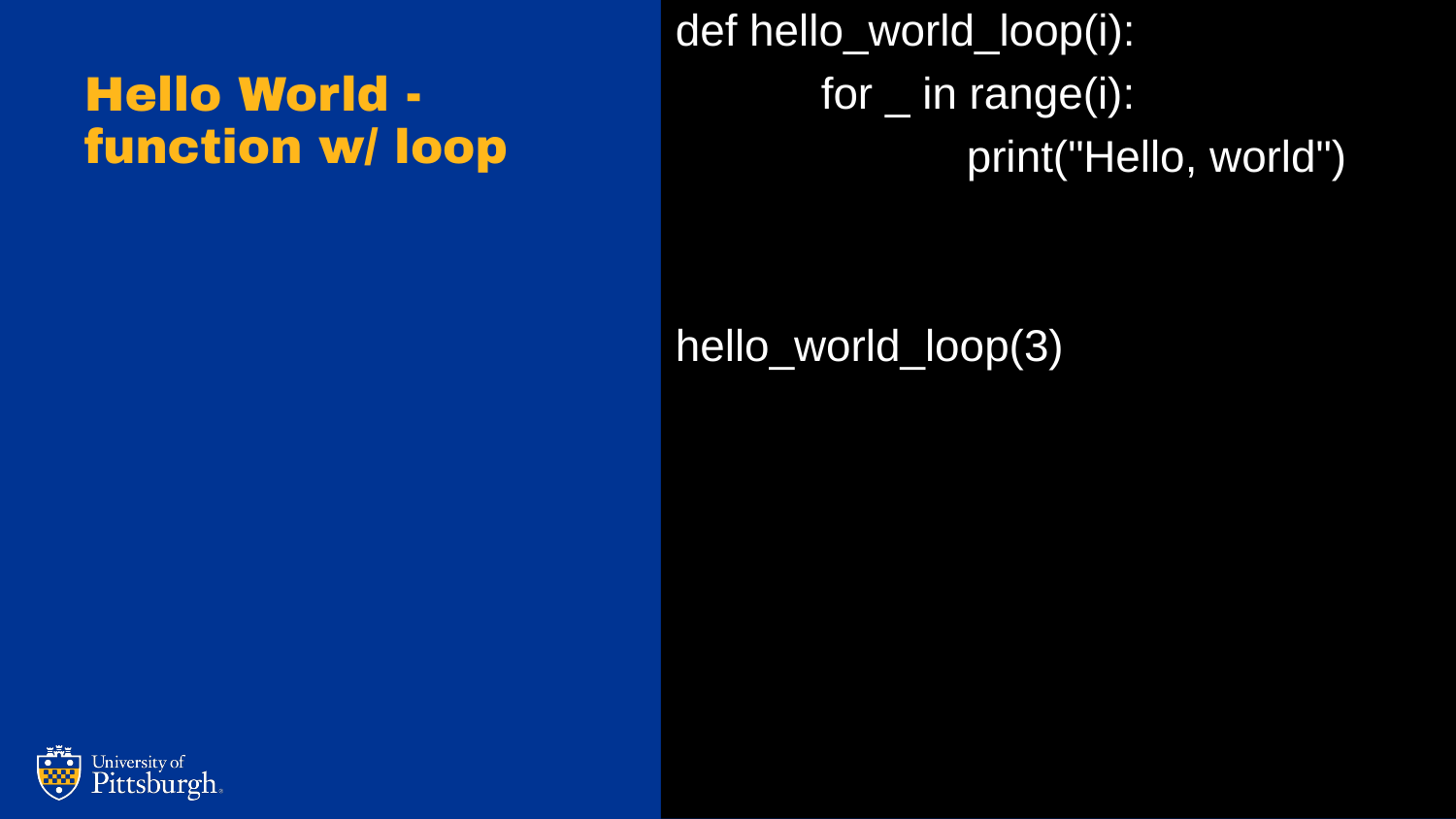

def hello_world_loop(i):
	for _ in range(i):
		print("Hello, world")

hello_world_loop(3)
# Hello World -
function w/ loop